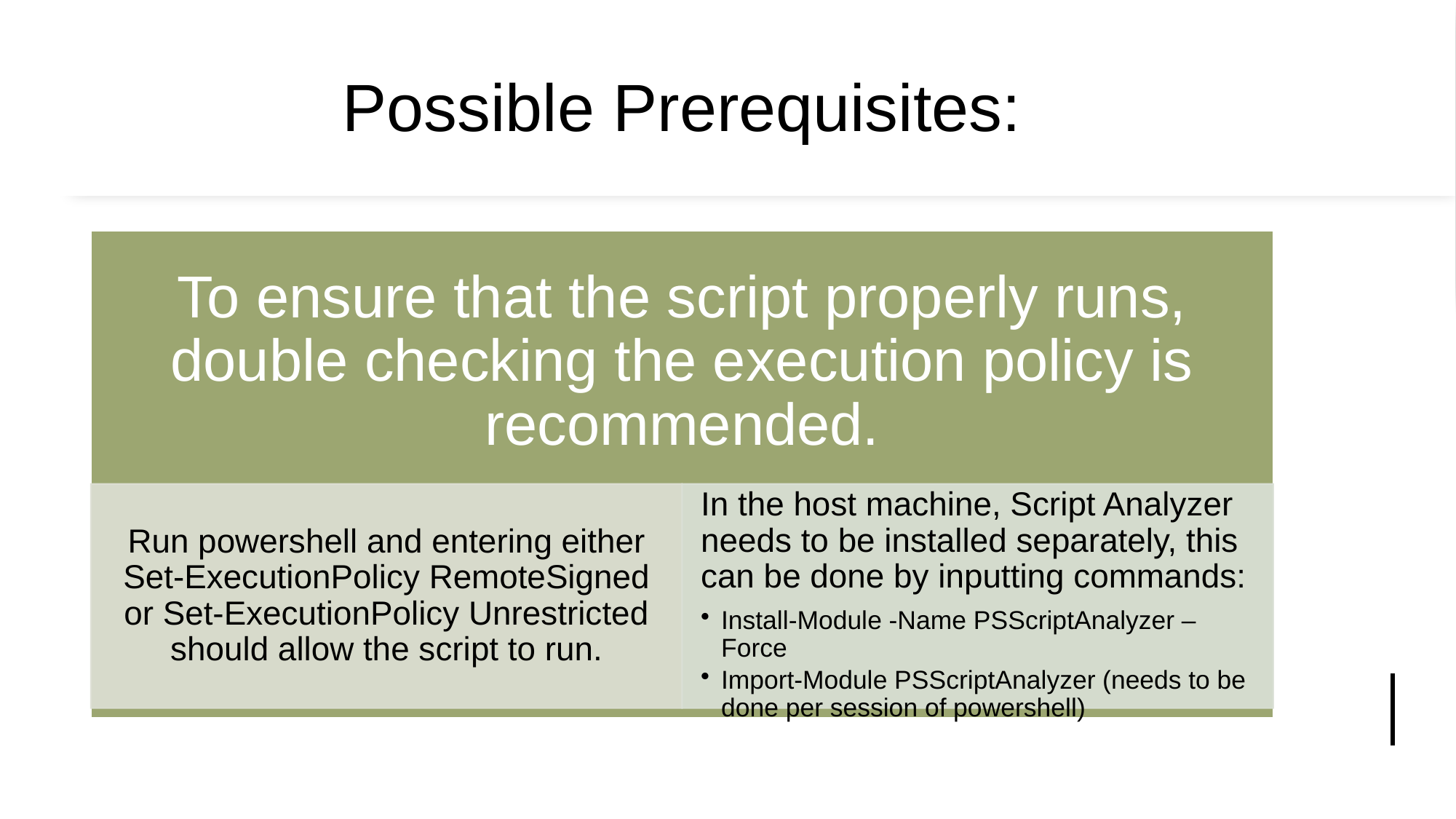

# Possible Prerequisites:
To ensure that the script properly runs, double checking the execution policy is recommended.
Run powershell and entering either Set-ExecutionPolicy RemoteSigned or Set-ExecutionPolicy Unrestricted should allow the script to run.
In the host machine, Script Analyzer needs to be installed separately, this can be done by inputting commands:
Install-Module -Name PSScriptAnalyzer –Force
Import-Module PSScriptAnalyzer (needs to be done per session of powershell)